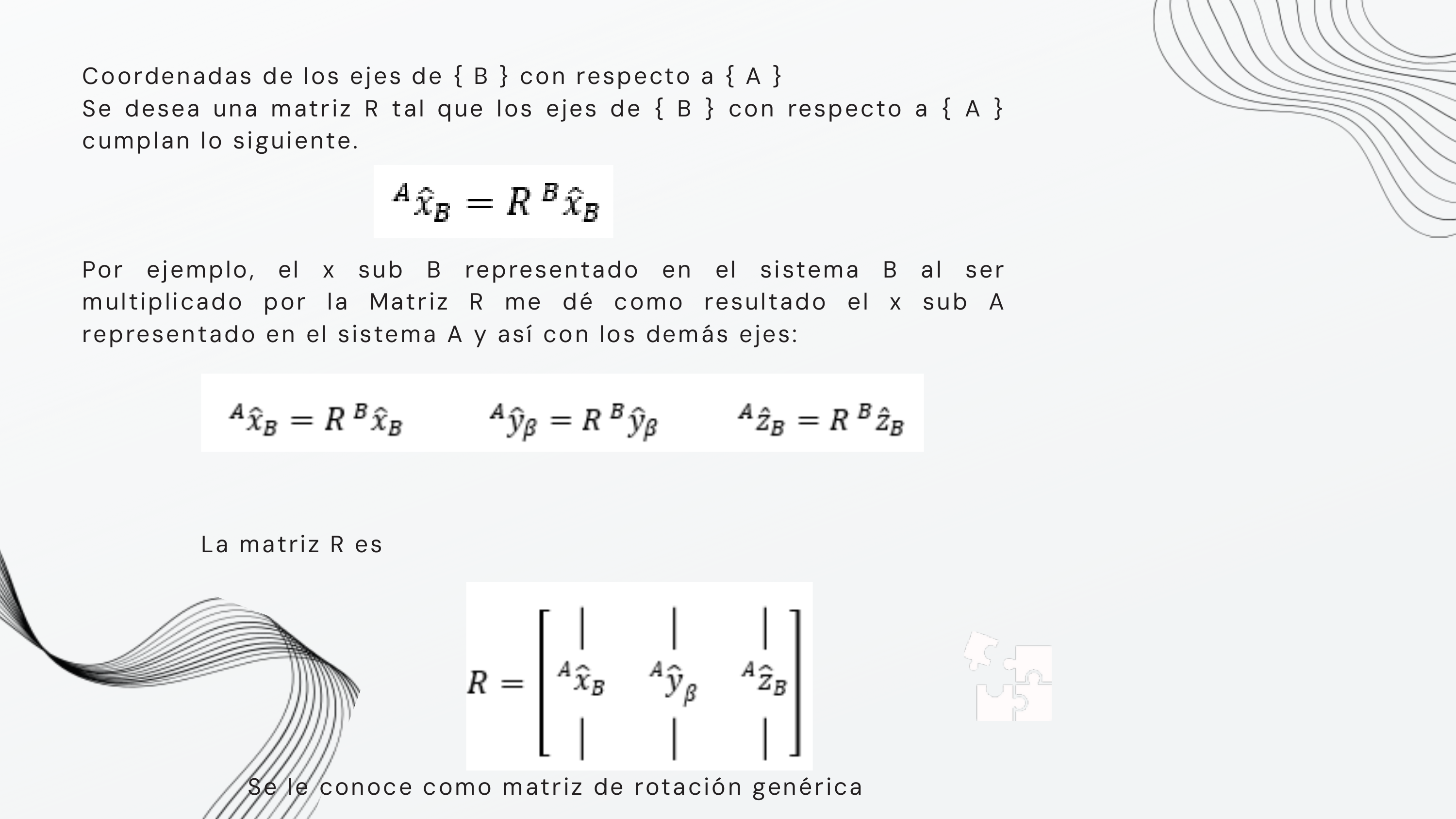

Coordenadas de los ejes de { B } con respecto a { A }
Se desea una matriz R tal que los ejes de { B } con respecto a { A } cumplan lo siguiente.

Por ejemplo, el x sub B representado en el sistema B al ser multiplicado por la Matriz R me dé como resultado el x sub A representado en el sistema A y así con los demás ejes:

La matriz R es

Se le conoce como matriz de rotación genérica